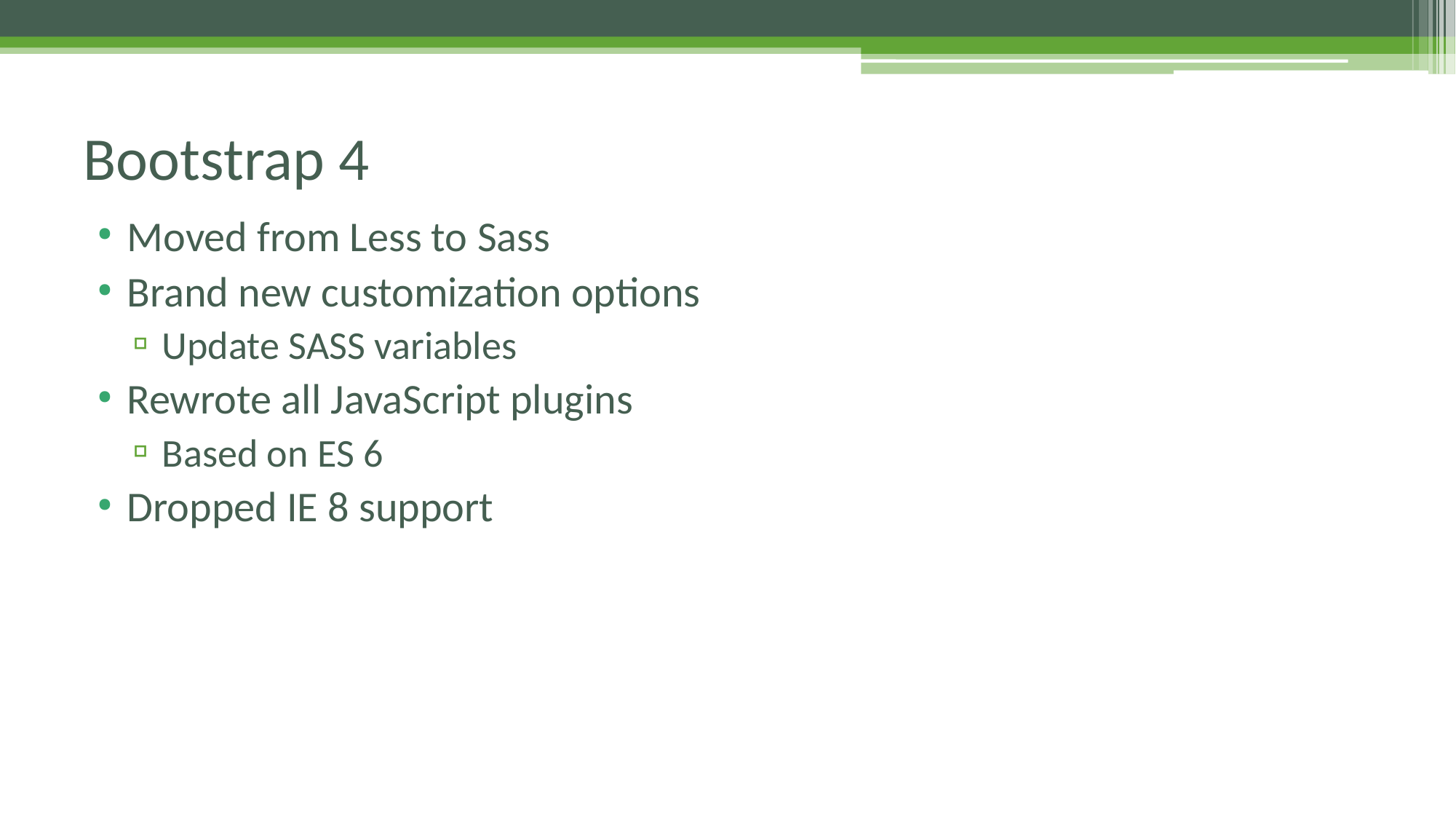

# Bootstrap 4
Moved from Less to Sass
Brand new customization options
Update SASS variables
Rewrote all JavaScript plugins
Based on ES 6
Dropped IE 8 support